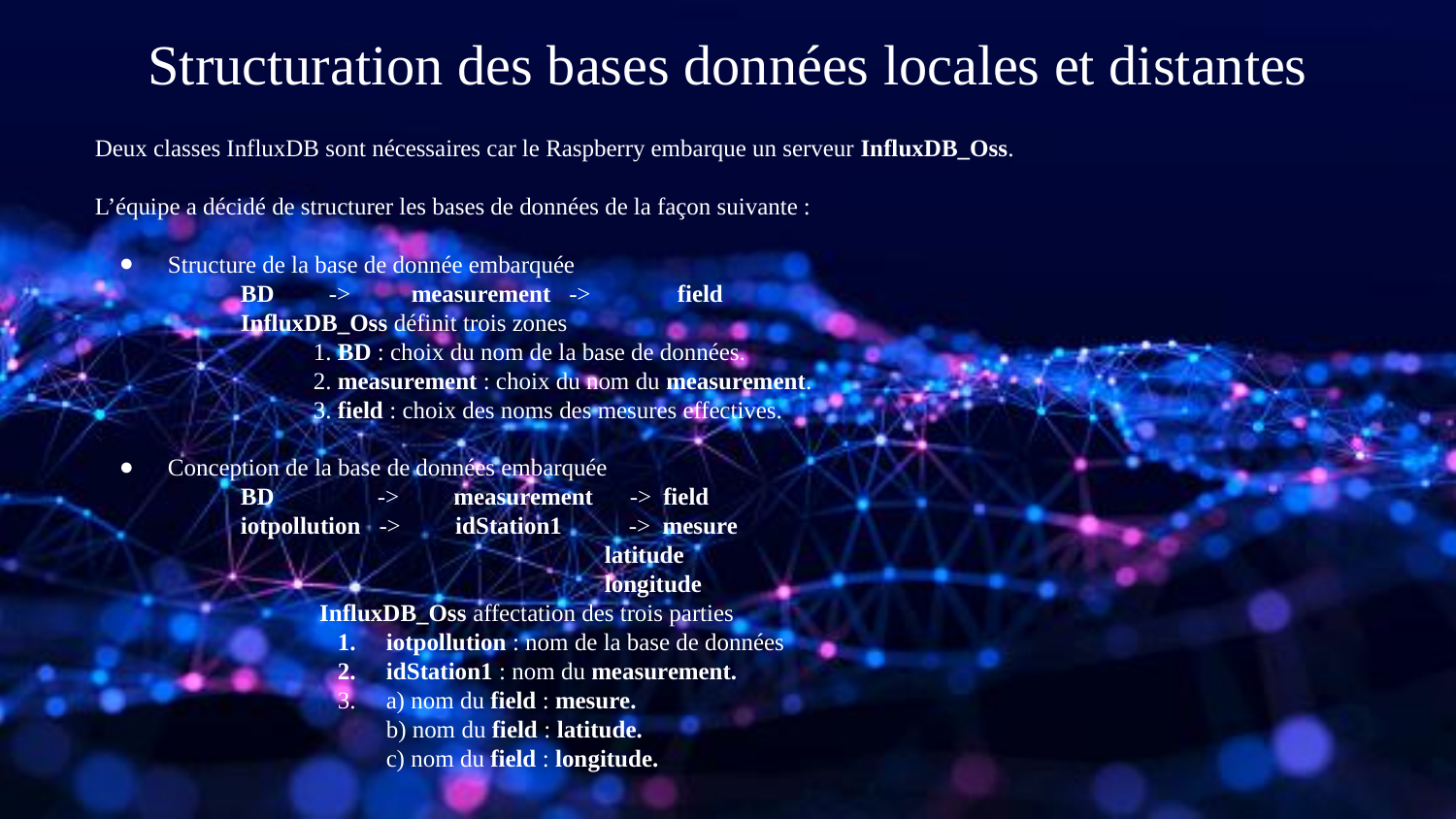

Structuration des bases données locales et distantes
Deux classes InfluxDB sont nécessaires car le Raspberry embarque un serveur InfluxDB_Oss.

L’équipe a décidé de structurer les bases de données de la façon suivante :

Structure de la base de donnée embarquée
BD         ->          measurement   -> 	field
InfluxDB_Oss définit trois zones
1. BD : choix du nom de la base de données.
2. measurement : choix du nom du measurement.
3. field : choix des noms des mesures effectives.

Conception de la base de données embarquée
BD                 ->         measurement      ->  field
iotpollution   ->         idStation1           ->  mesure
            latitude
            longitude
	             InfluxDB_Oss affectation des trois parties
iotpollution : nom de la base de données
idStation1 : nom du measurement.
a) nom du field : mesure.
b) nom du field : latitude.
c) nom du field : longitude.